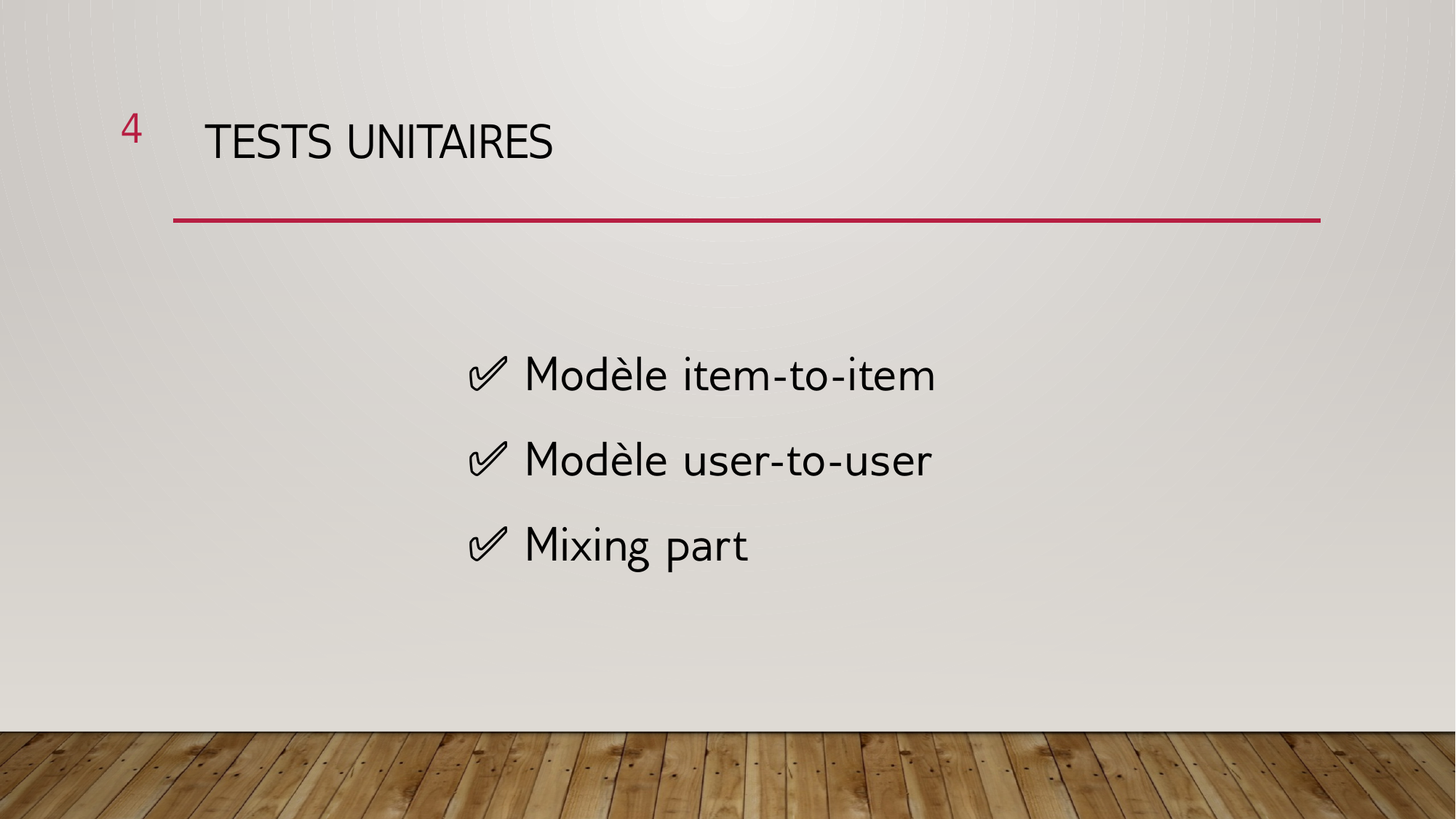

4
# Tests unitaires
✅ Modèle item-to-item
✅ Modèle user-to-user
✅ Mixing part